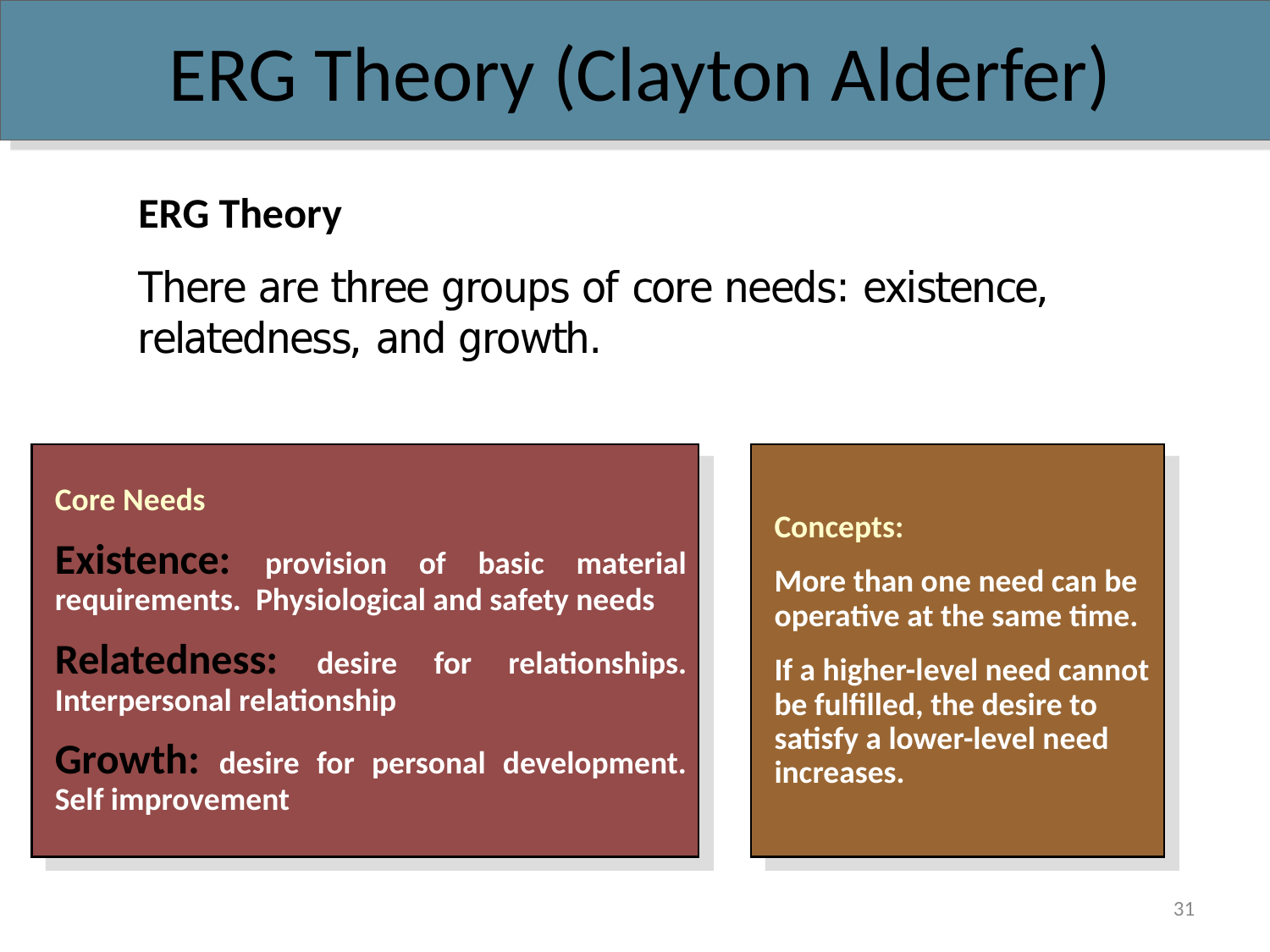

ERG Theory (Clayton Alderfer)
ERG Theory
There are three groups of core needs: existence, relatedness, and growth.
Core Needs
Existence: provision of basic material requirements.  Physiological and safety needs
Relatedness: desire for relationships. Interpersonal relationship
Growth: desire for personal development. Self improvement
Concepts:
More than one need can be operative at the same time.
If a higher-level need cannot be fulfilled, the desire to satisfy a lower-level need increases.
31